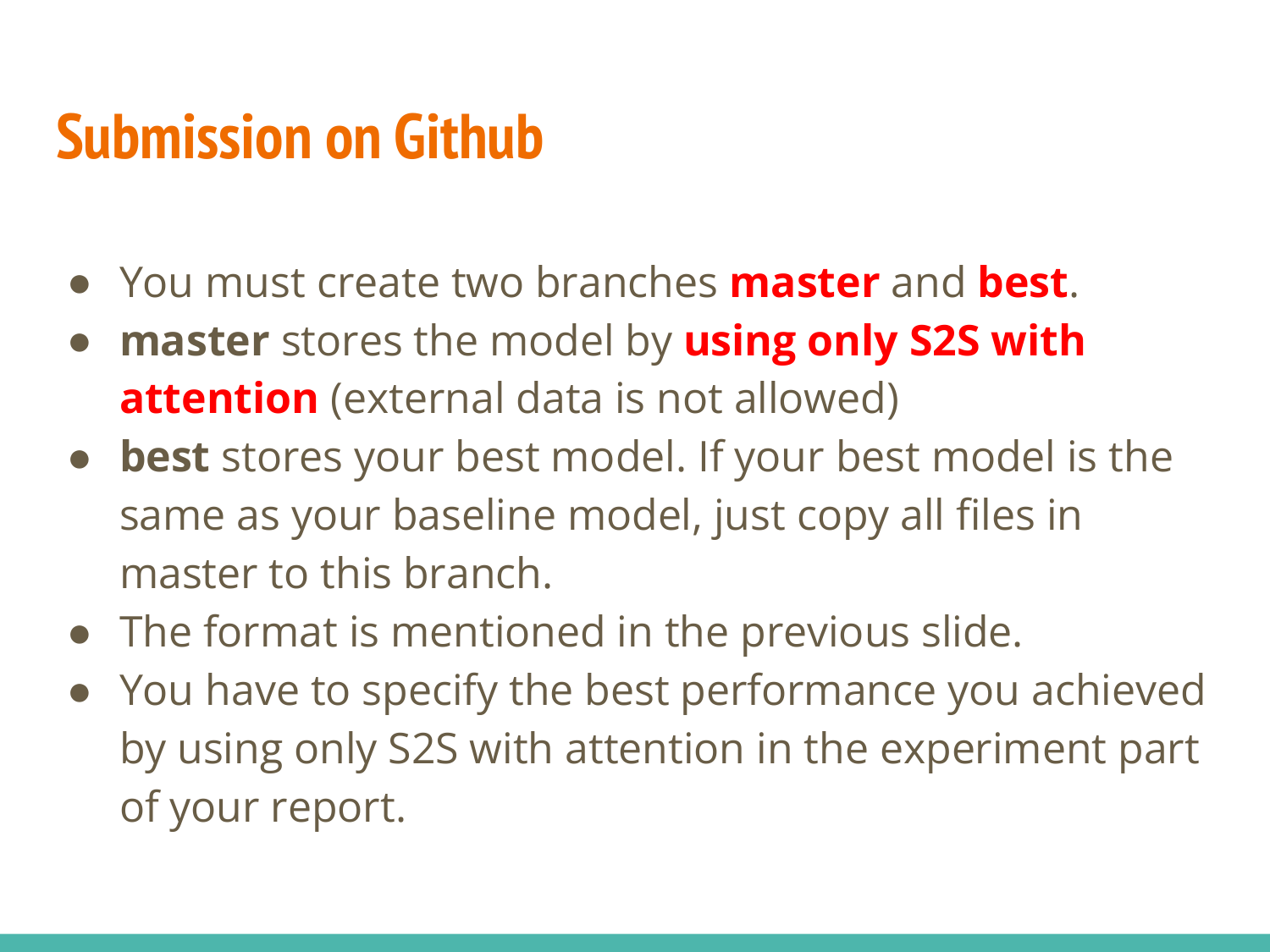

# Submission on Github

You must create two branches master and best.
master stores the model by using only S2S with attention (external data is not allowed)
best stores your best model. If your best model is the same as your baseline model, just copy all files in master to this branch.
The format is mentioned in the previous slide.
You have to specify the best performance you achieved by using only S2S with attention in the experiment part of your report.